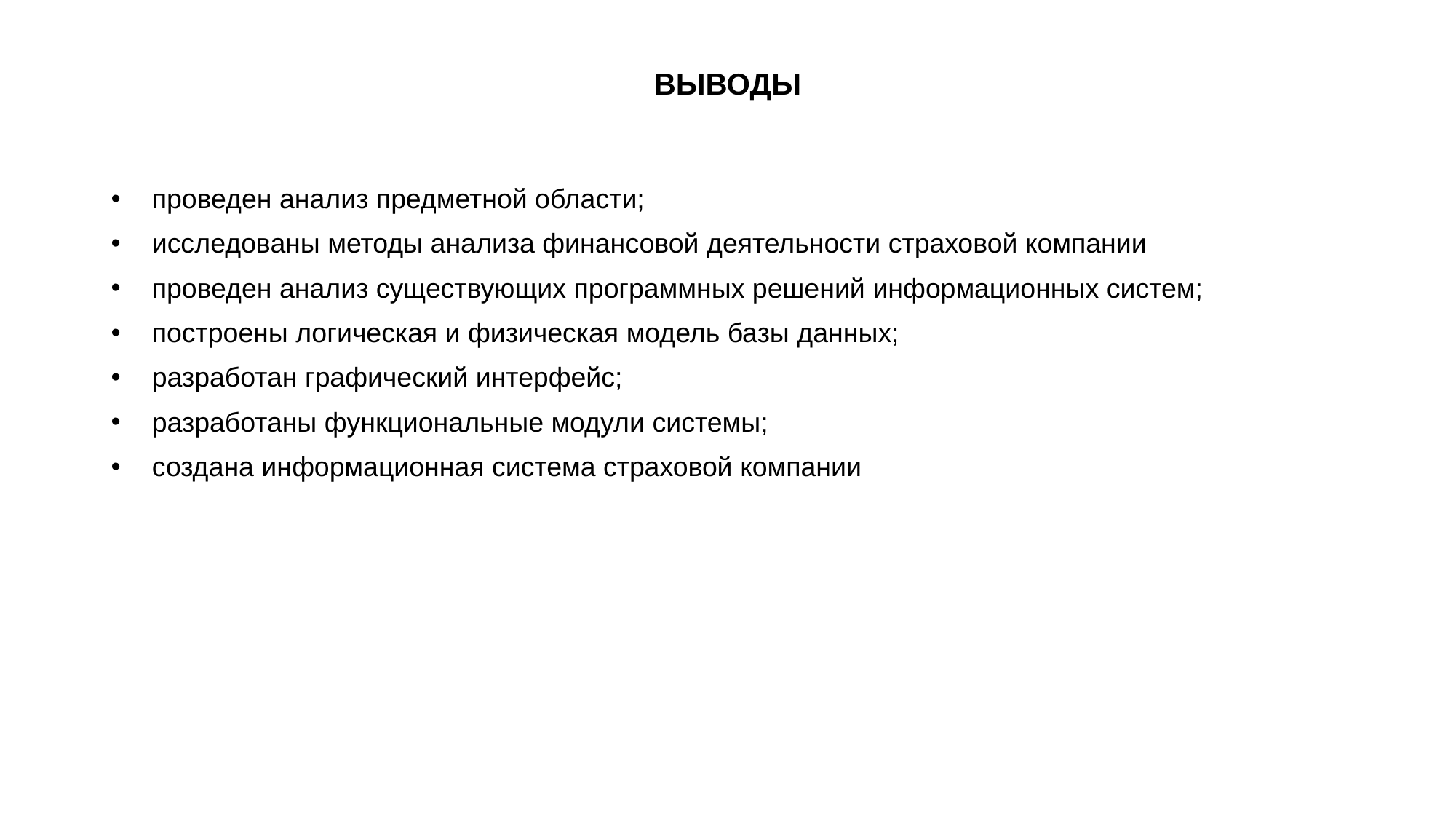

# ВЫВОДЫ

проведен анализ предметной области;
исследованы методы анализа финансовой деятельности страховой компании
проведен анализ существующих программных решений информационных систем;
построены логическая и физическая модель базы данных;
разработан графический интерфейс;
разработаны функциональные модули системы;
создана информационная система страховой компании